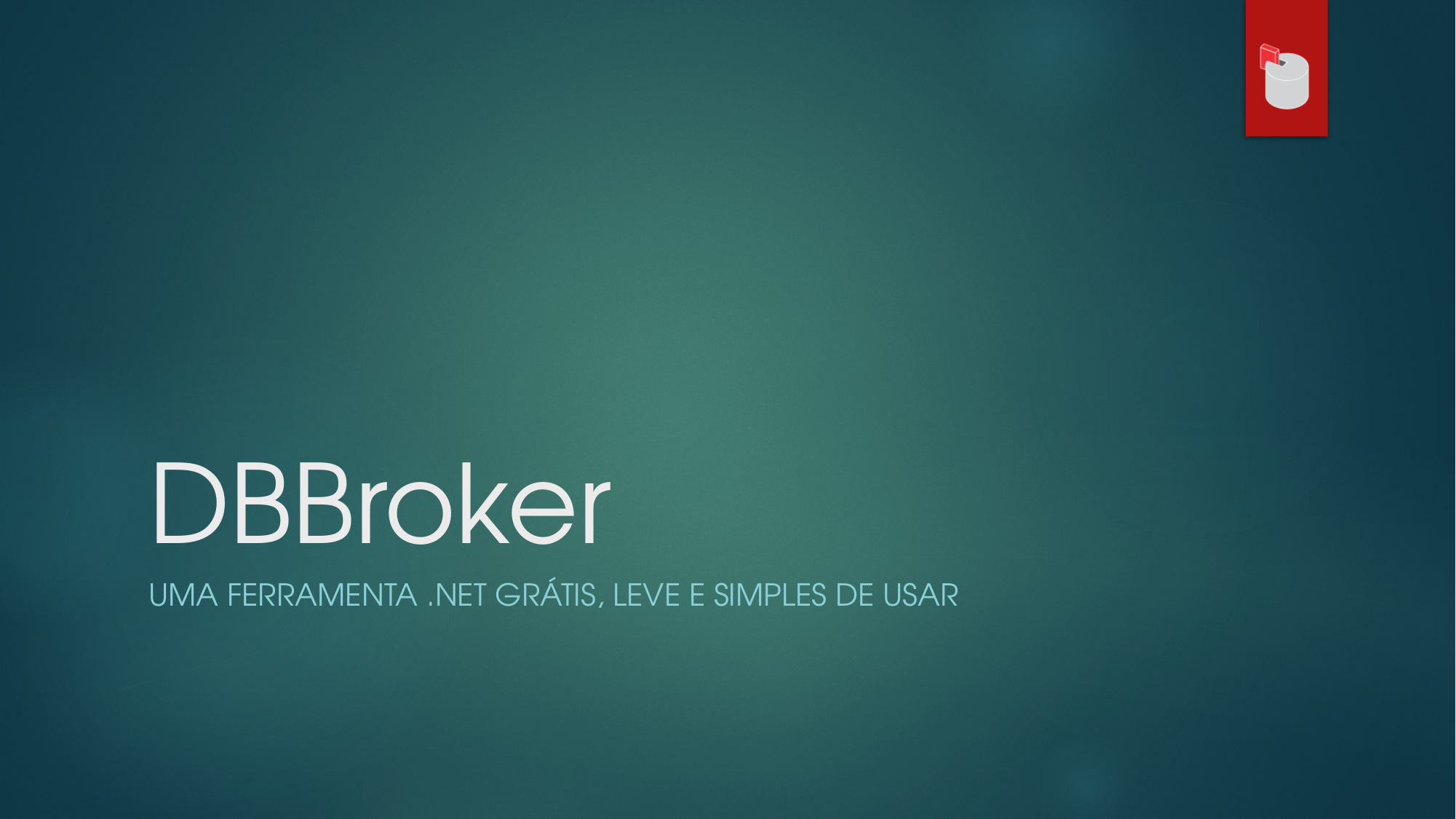

# DBBroker
Uma ferramenta .NET grátis, leve e simples de usar